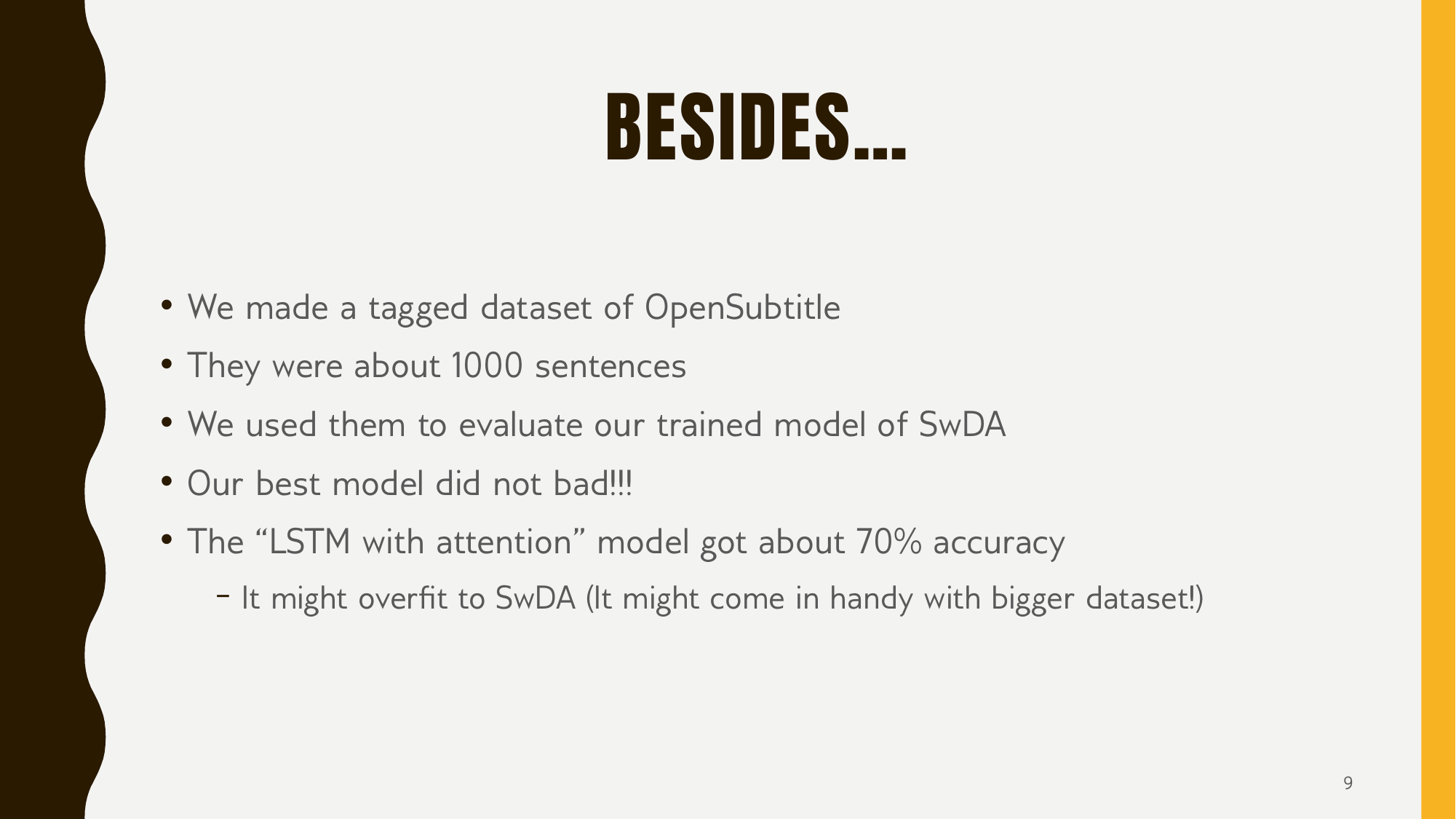

# Besides…
We made a tagged dataset of OpenSubtitle
They were about 1000 sentences
We used them to evaluate our trained model of SwDA
Our best model did not bad!!!
The “LSTM with attention” model got about 70% accuracy
It might overfit to SwDA (It might come in handy with bigger dataset!)
9